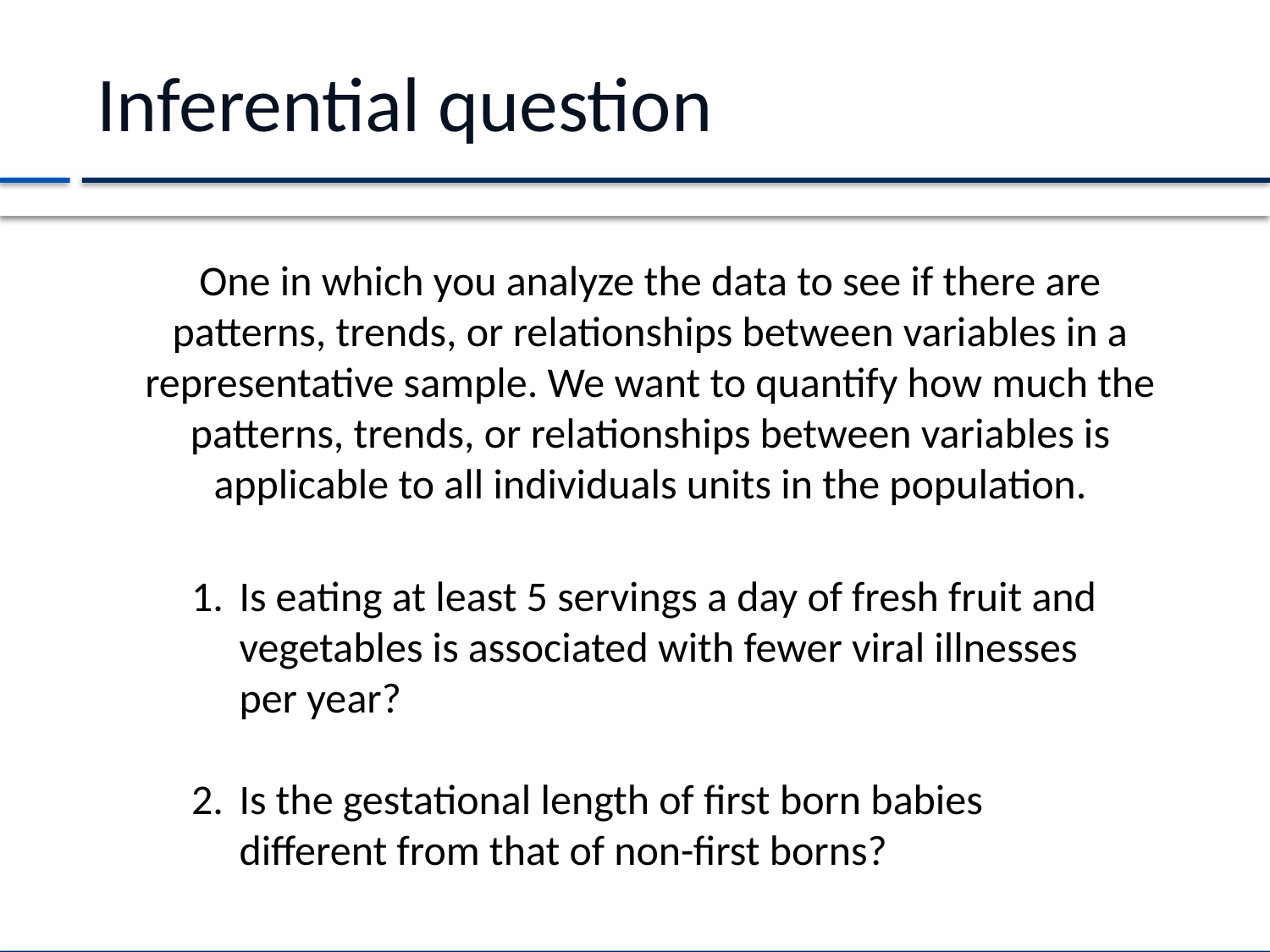

# Inferential question
One in which you analyze the data to see if there are patterns, trends, or relationships between variables in a representative sample. We want to quantify how much the patterns, trends, or relationships between variables is applicable to all individuals units in the population.
Is eating at least 5 servings a day of fresh fruit and vegetables is associated with fewer viral illnesses per year?
Is the gestational length of first born babies different from that of non-first borns?